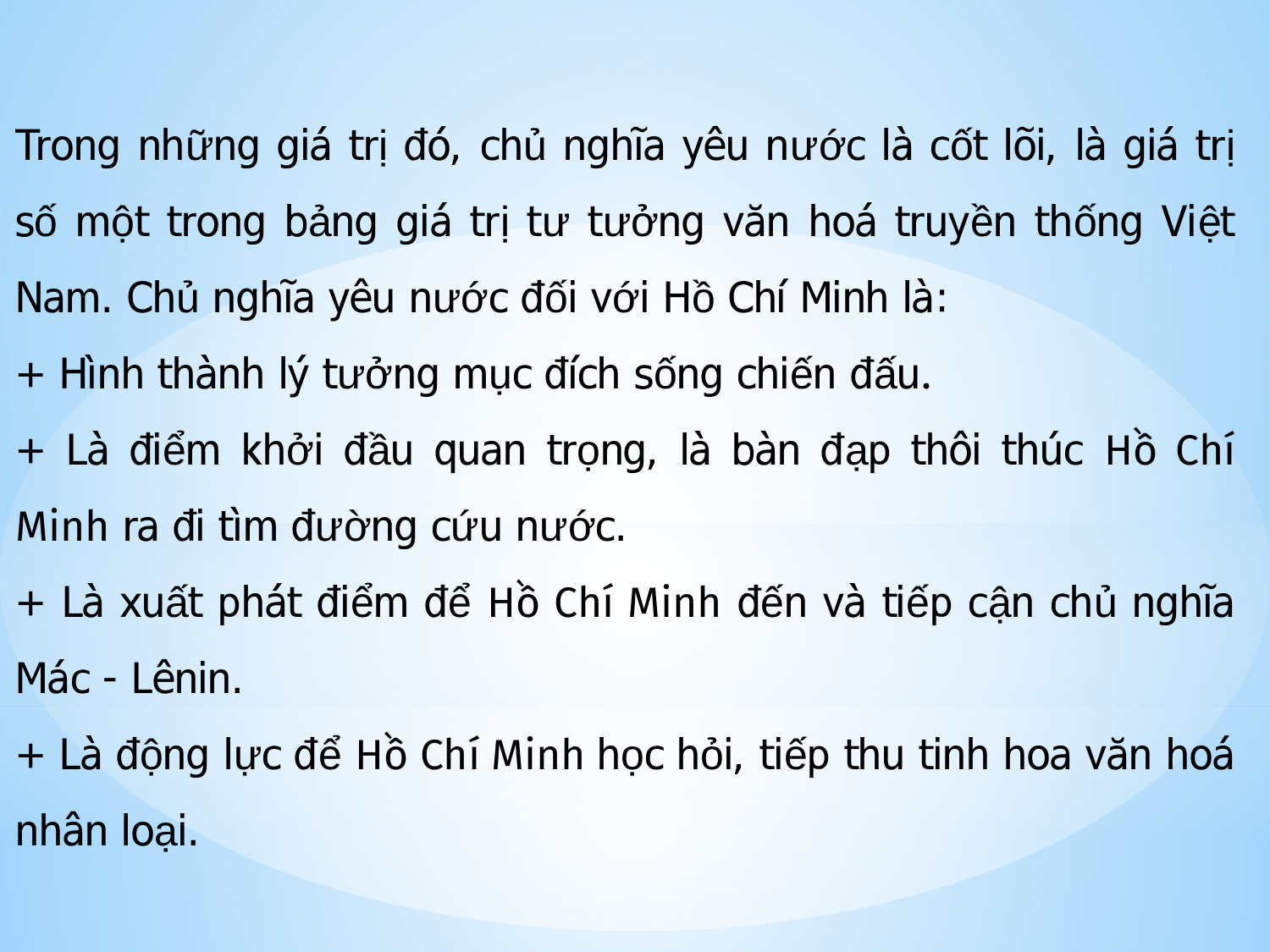

Trong những giá trị đó, chủ nghĩa yêu nước là cốt lõi, là giá trị số một trong bảng giá trị tư tưởng văn hoá truyền thống Việt Nam. Chủ nghĩa yêu nước đối với Hồ Chí Minh là:
+ Hình thành lý tưởng mục đích sống chiến đấu.
+ Là điểm khởi đầu quan trọng, là bàn đạp thôi thúc Hồ Chí Minh ra đi tìm đường cứu nước.
+ Là xuất phát điểm để Hồ Chí Minh đến và tiếp cận chủ nghĩa Mác - Lênin.
+ Là động lực để Hồ Chí Minh học hỏi, tiếp thu tinh hoa văn hoá nhân loại.
20